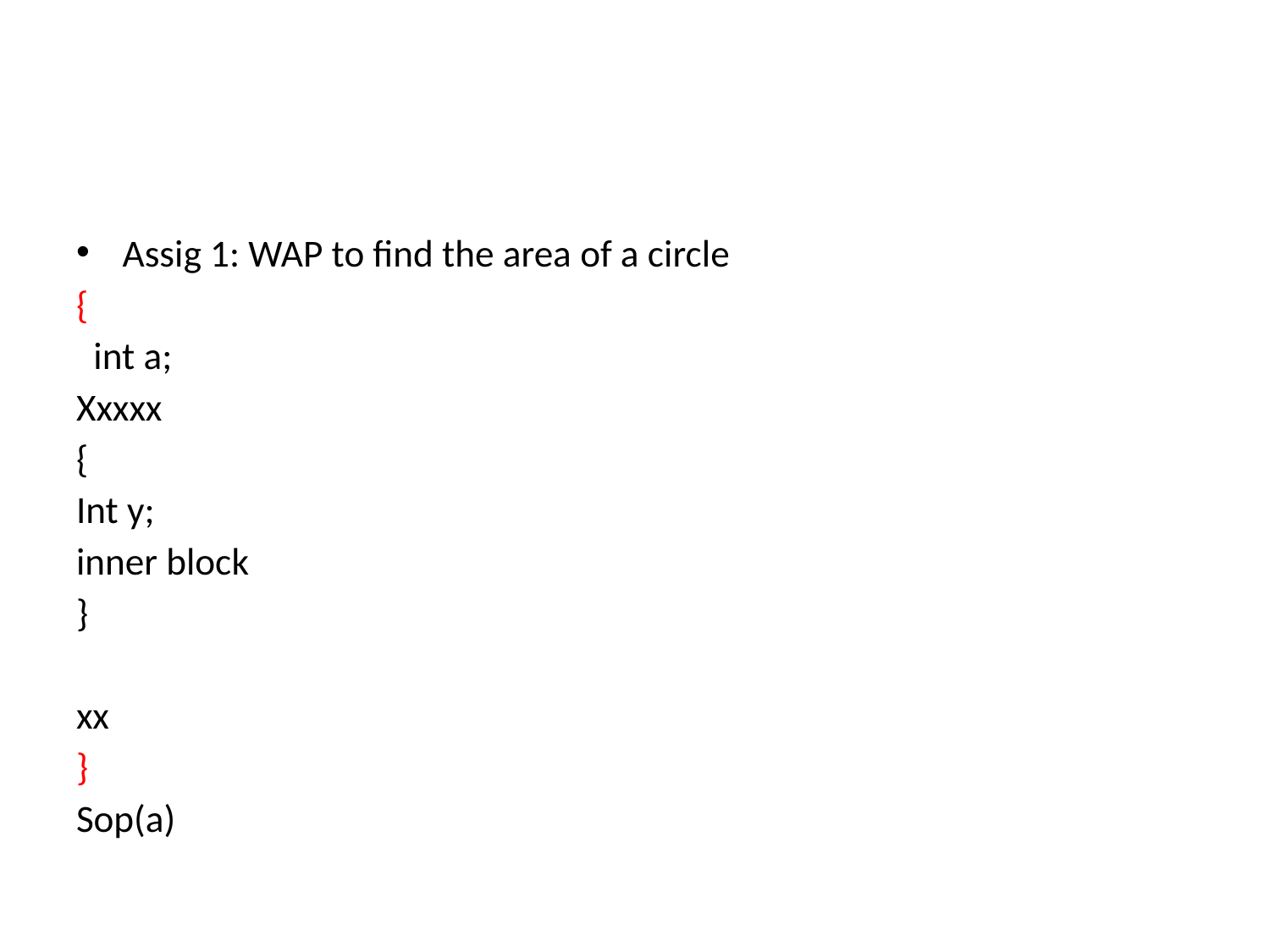

Assig 1: WAP to find the area of a circle
{
  int a;
Xxxxx
{
Int y;
inner block
}

xx
}
Sop(a)